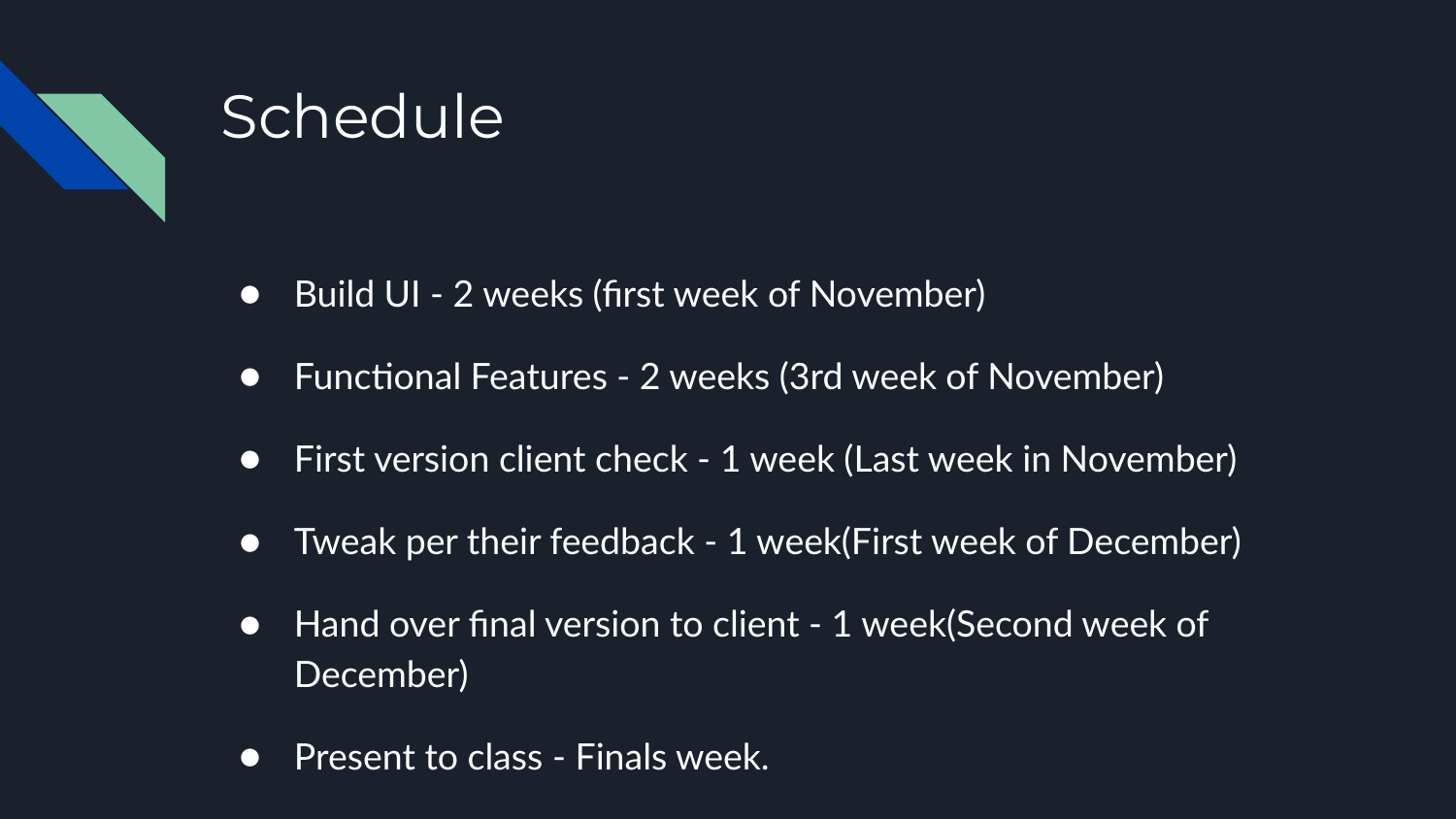

# Schedule
Build UI - 2 weeks (first week of November)
Functional Features - 2 weeks (3rd week of November)
First version client check - 1 week (Last week in November)
Tweak per their feedback - 1 week(First week of December)
Hand over final version to client - 1 week(Second week of December)
Present to class - Finals week.